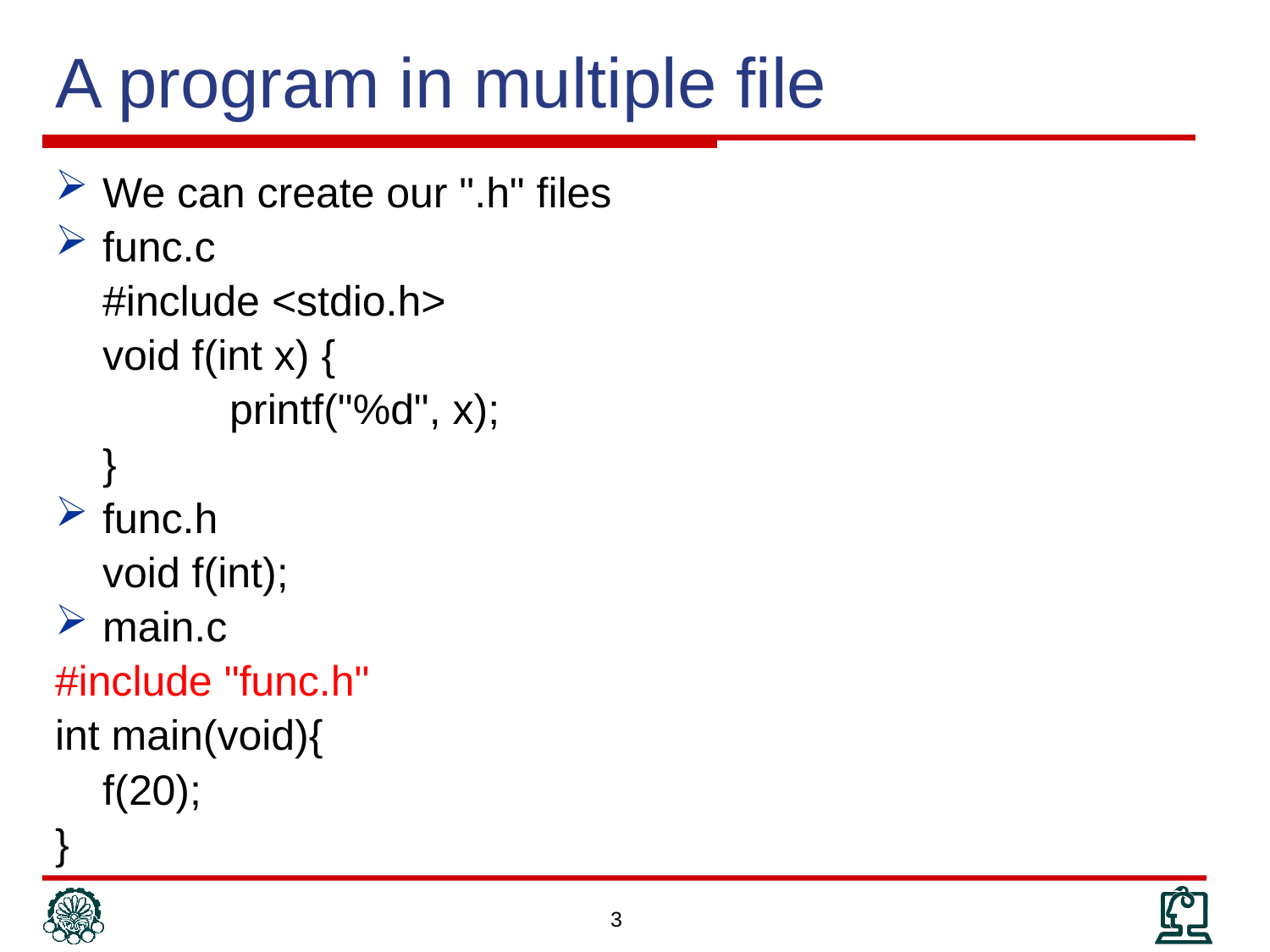

# A program in multiple file
We can create our ".h" files
func.c
	#include <stdio.h>
	void f(int x) {
		printf("%d", x);
	}
func.h
	void f(int);
main.c
#include "func.h"
int main(void){
	f(20);
}

3